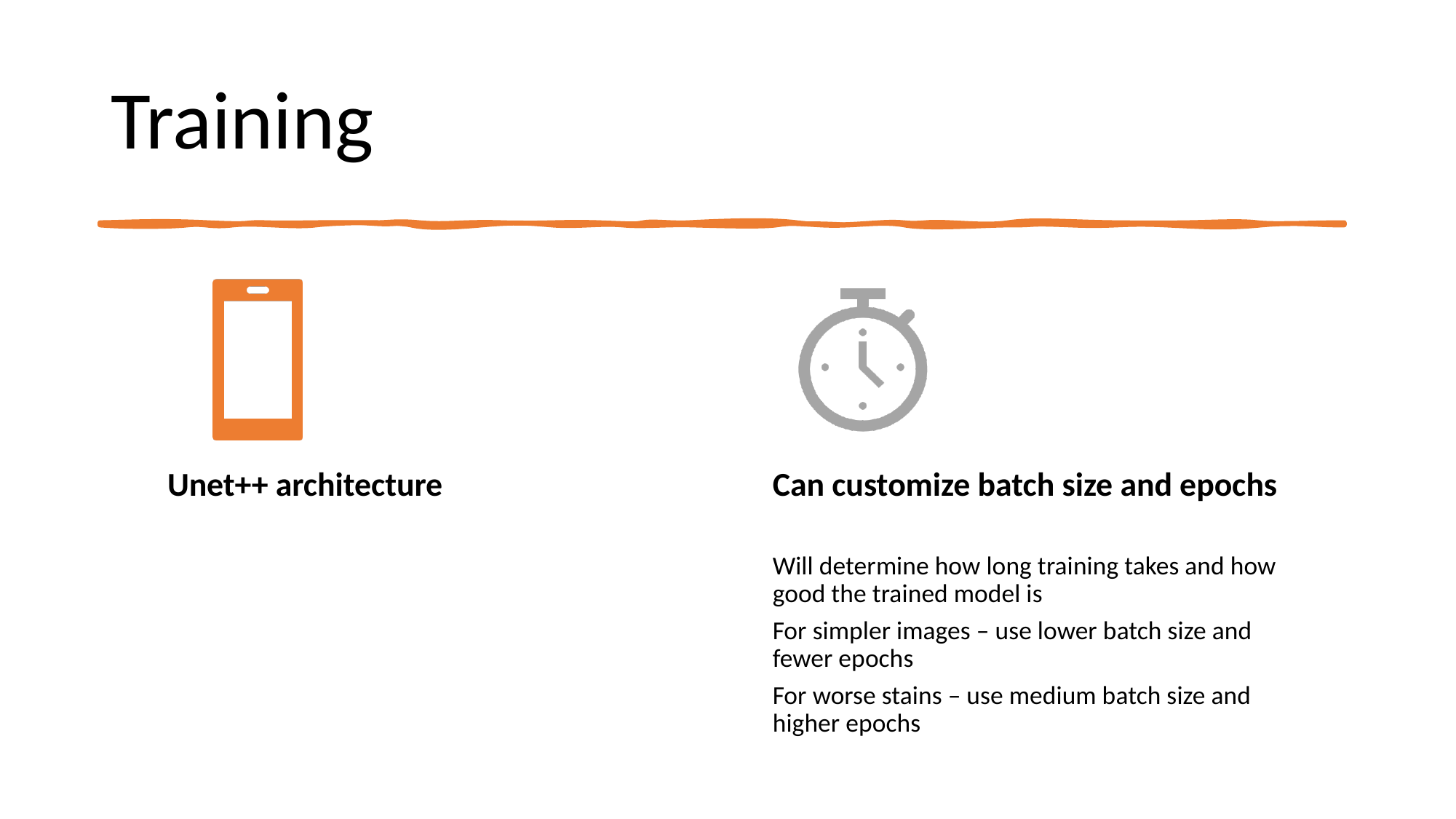

# Training

Unet++ architecture
Can customize batch size and epochs
Will determine how long training takes and how good the trained model is
For simpler images – use lower batch size and fewer epochs
For worse stains – use medium batch size and higher epochs